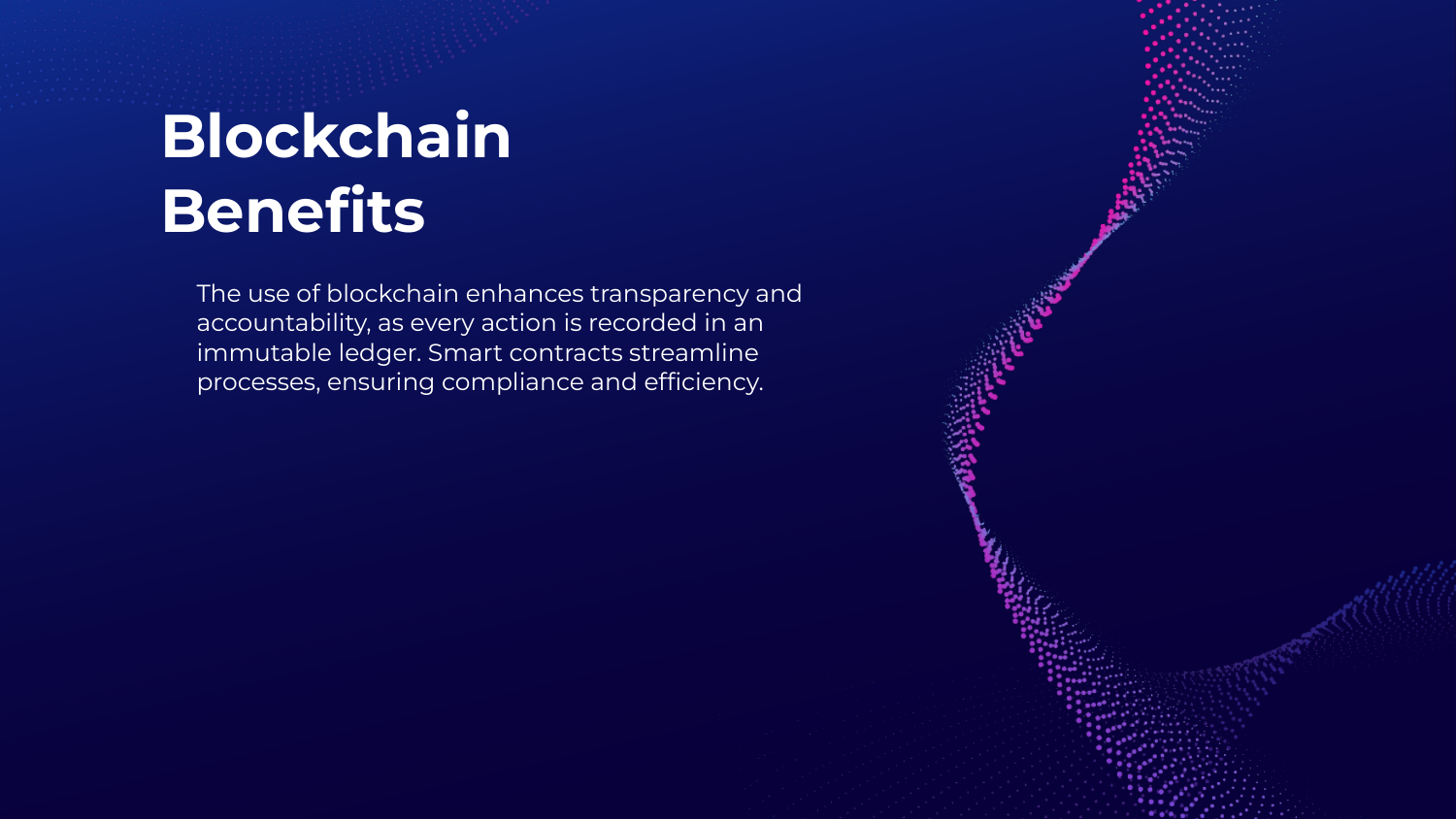

# Blockchain Benefits
The use of blockchain enhances transparency and accountability, as every action is recorded in an immutable ledger. Smart contracts streamline processes, ensuring compliance and efficiency.